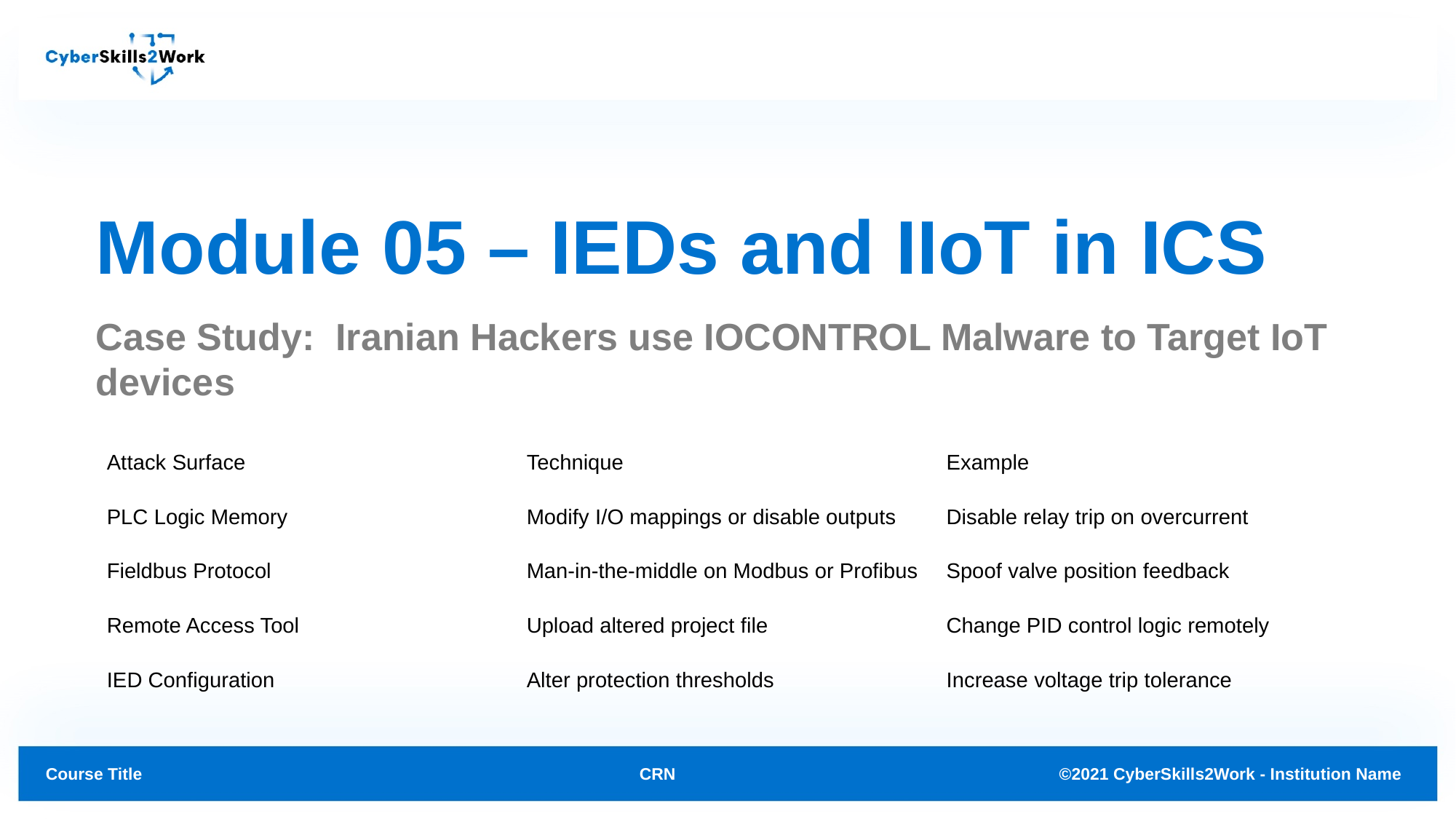

# Module 05 – IEDs and IIoT in ICS
Case Study:  Iranian Hackers use IOCONTROL Malware to Target IoT devices
| Attack Surface | Technique | Example |
| --- | --- | --- |
| PLC Logic Memory | Modify I/O mappings or disable outputs | Disable relay trip on overcurrent |
| Fieldbus Protocol | Man-in-the-middle on Modbus or Profibus | Spoof valve position feedback |
| Remote Access Tool | Upload altered project file | Change PID control logic remotely |
| IED Configuration | Alter protection thresholds | Increase voltage trip tolerance |
CRN
©2021 CyberSkills2Work - Institution Name
Course Title